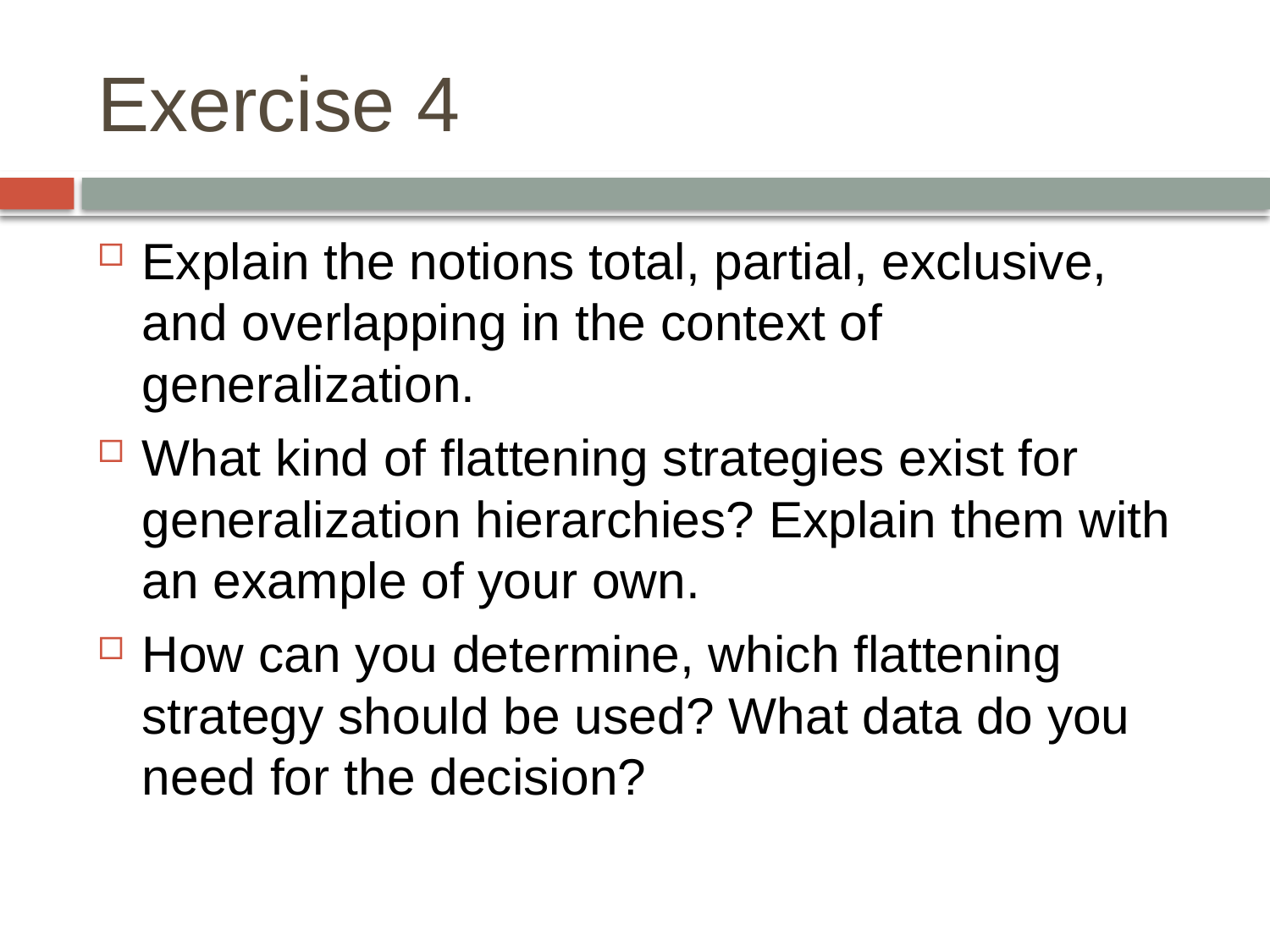

# Exercise 4
Explain the notions total, partial, exclusive, and overlapping in the context of generalization.
What kind of flattening strategies exist for generalization hierarchies? Explain them with an example of your own.
How can you determine, which flattening strategy should be used? What data do you need for the decision?